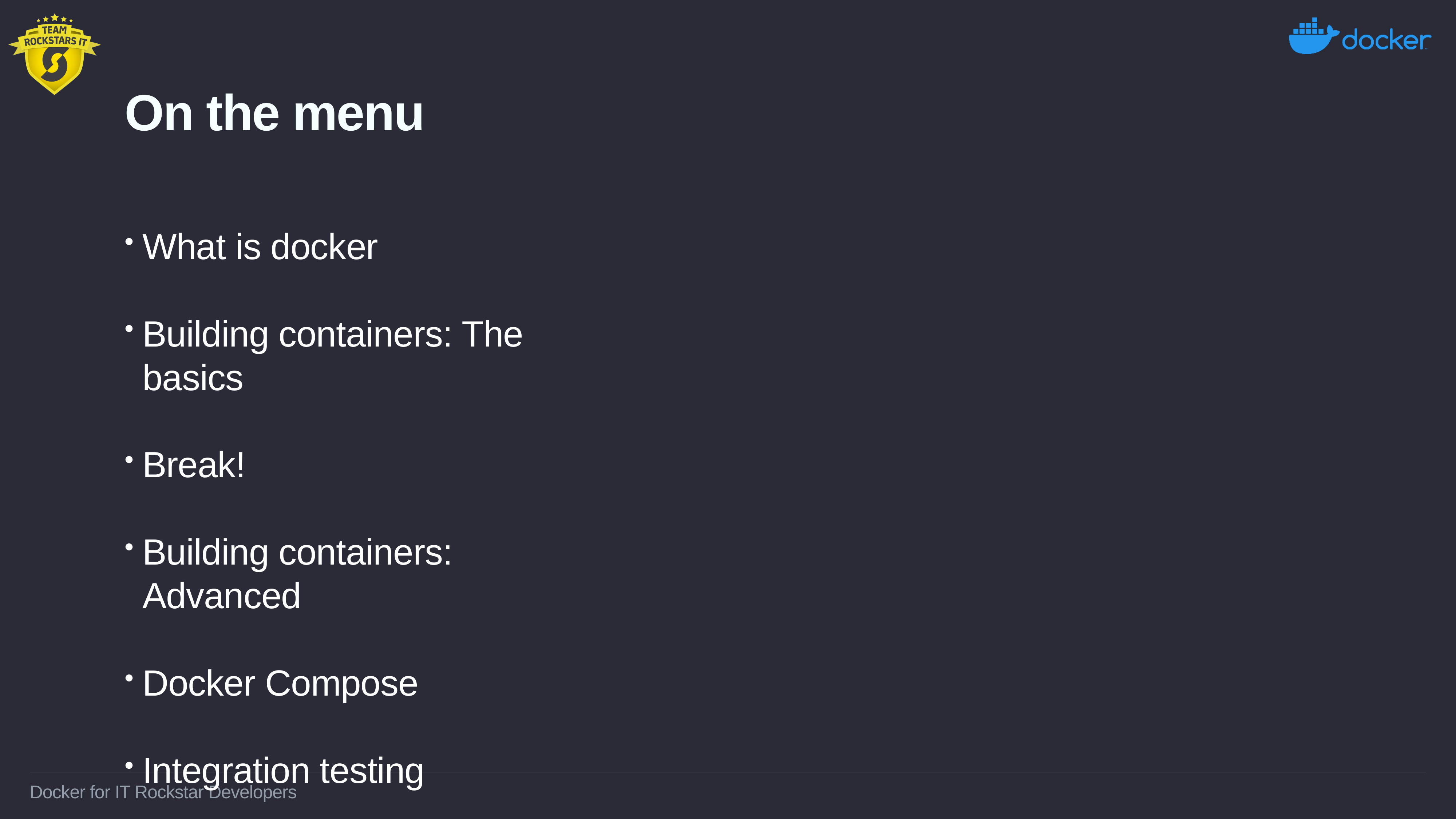

# On the menu
What is docker

Building containers: The basics

Break!

Building containers: Advanced

Docker Compose

Integration testing